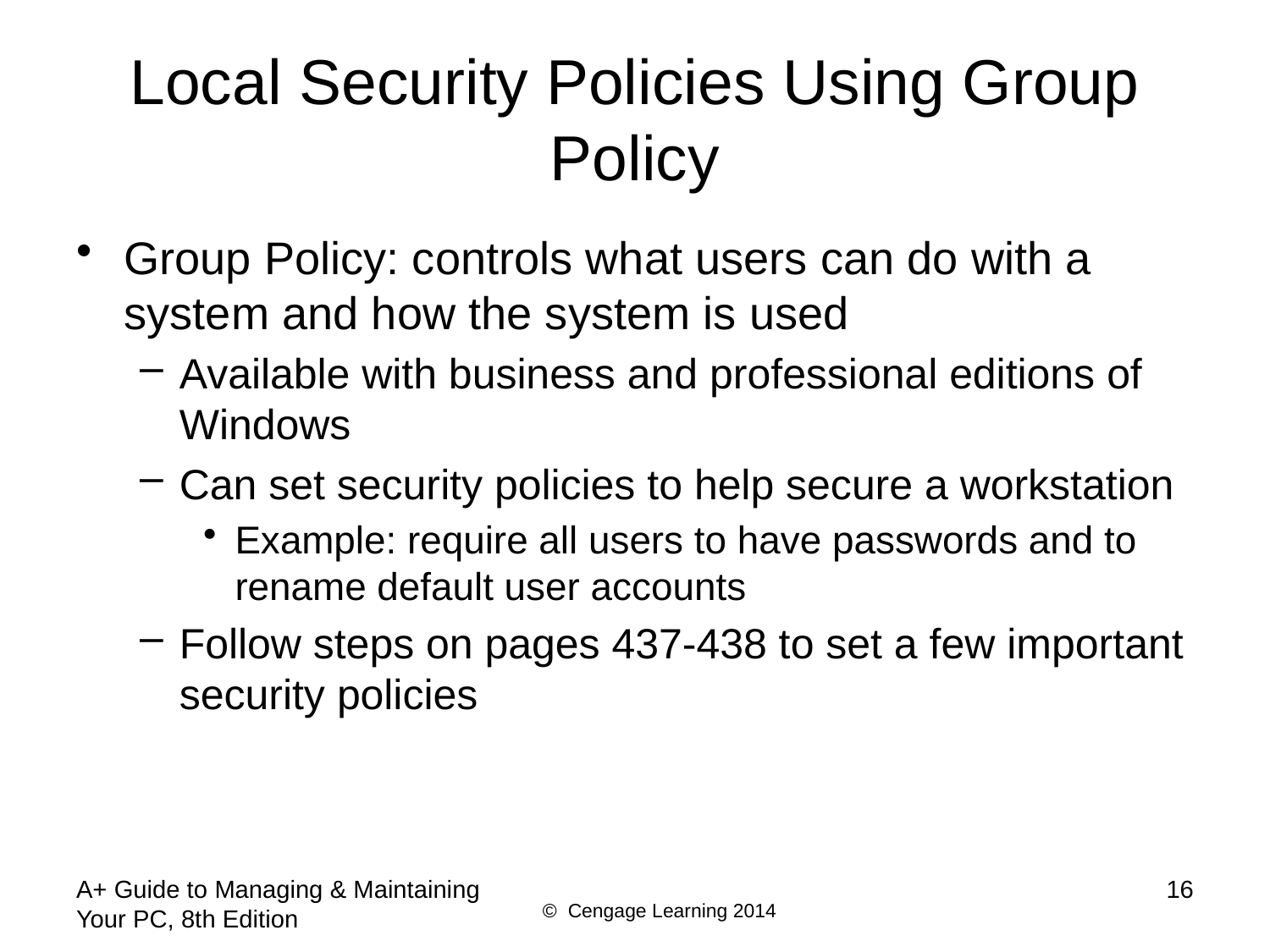

# Local Security Policies Using Group Policy
Group Policy: controls what users can do with a system and how the system is used
Available with business and professional editions of Windows
Can set security policies to help secure a workstation
Example: require all users to have passwords and to rename default user accounts
Follow steps on pages 437-438 to set a few important security policies
A+ Guide to Managing & Maintaining Your PC, 8th Edition
16